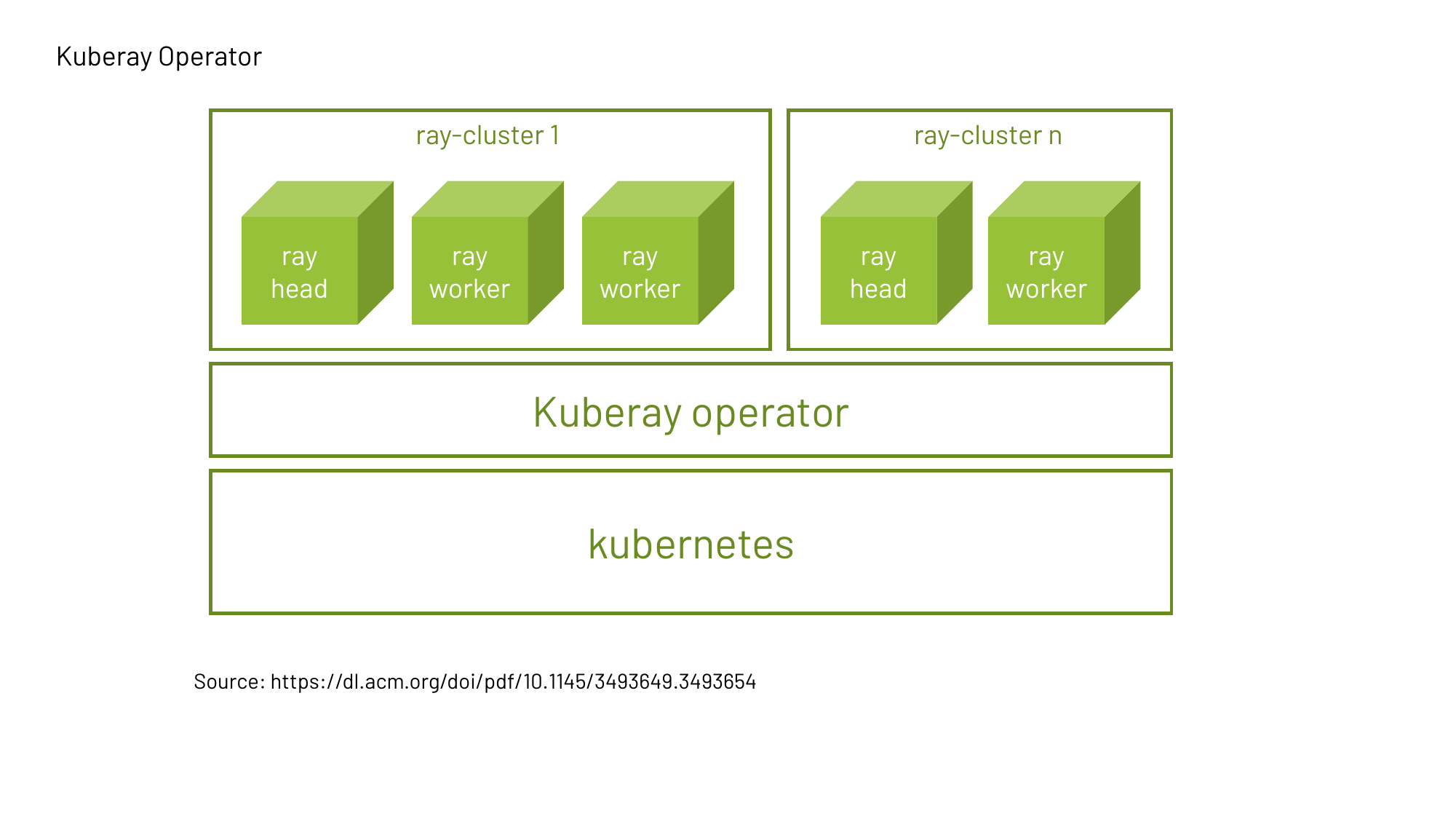

Kuberay Operator

ray-cluster 1
ray-cluster n
ray
head
ray
worker
ray
worker
ray
head
ray
worker
Kuberay operator
kubernetes
Source: https://dl.acm.org/doi/pdf/10.1145/3493649.3493654